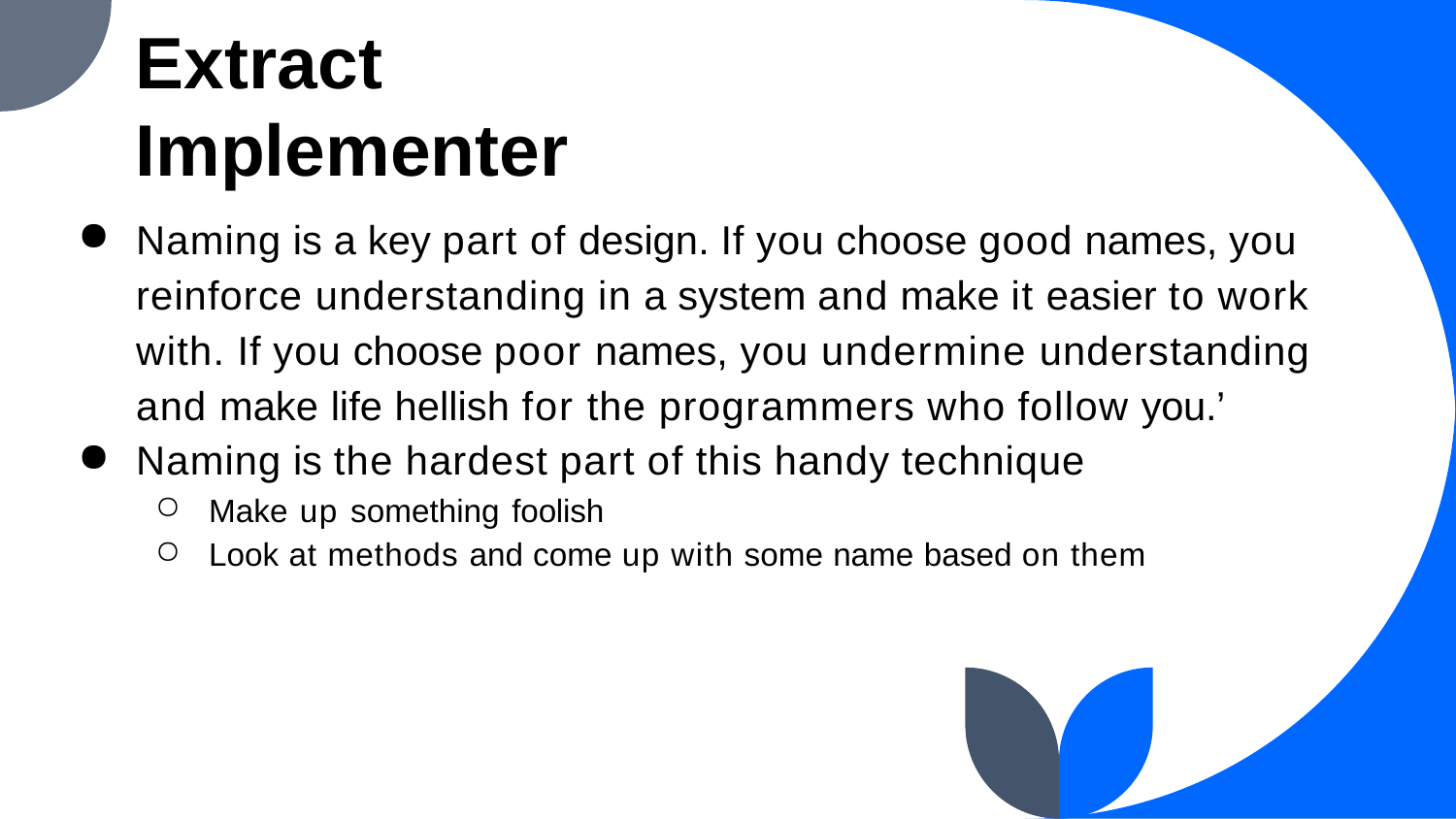

Extract Implementer
Naming is a key part of design. If you choose good names, you reinforce understanding in a system and make it easier to work with. If you choose poor names, you undermine understanding and make life hellish for the programmers who follow you.’
Naming is the hardest part of this handy technique
Make up something foolish
Look at methods and come up with some name based on them